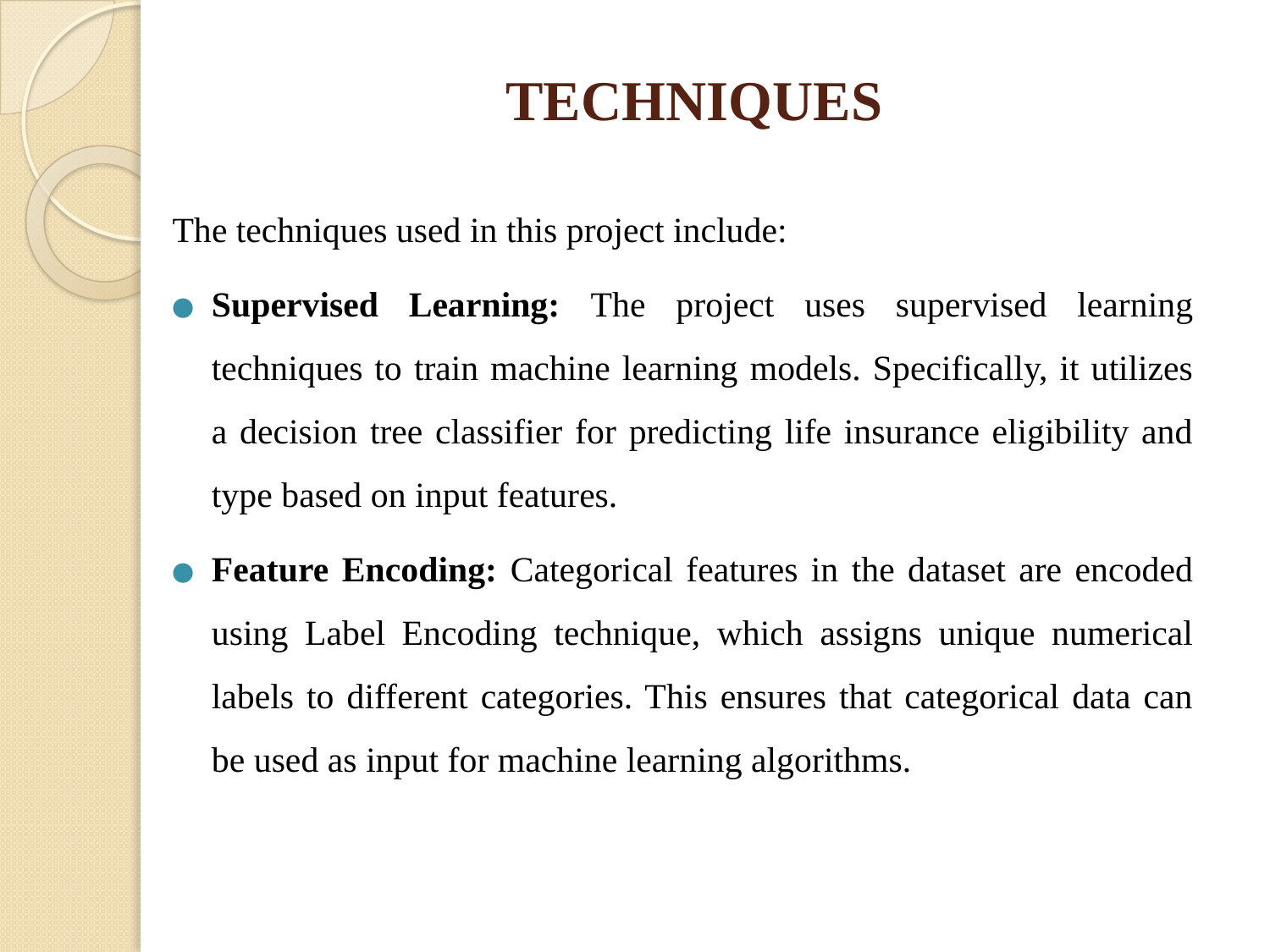

# TECHNIQUES
The techniques used in this project include:
Supervised Learning: The project uses supervised learning techniques to train machine learning models. Specifically, it utilizes a decision tree classifier for predicting life insurance eligibility and type based on input features.
Feature Encoding: Categorical features in the dataset are encoded using Label Encoding technique, which assigns unique numerical labels to different categories. This ensures that categorical data can be used as input for machine learning algorithms.